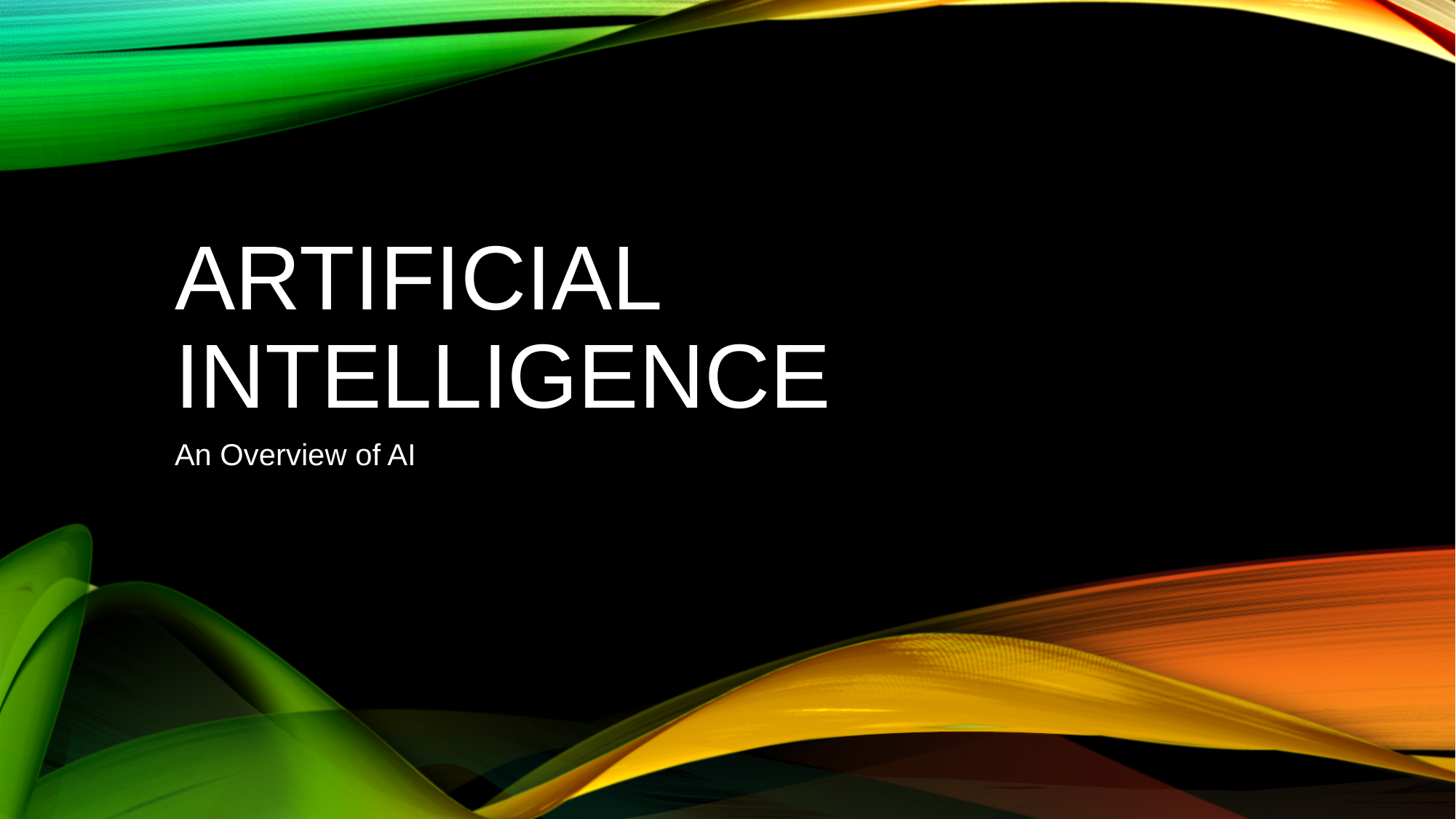

# Artificial Intelligence
An Overview of AI